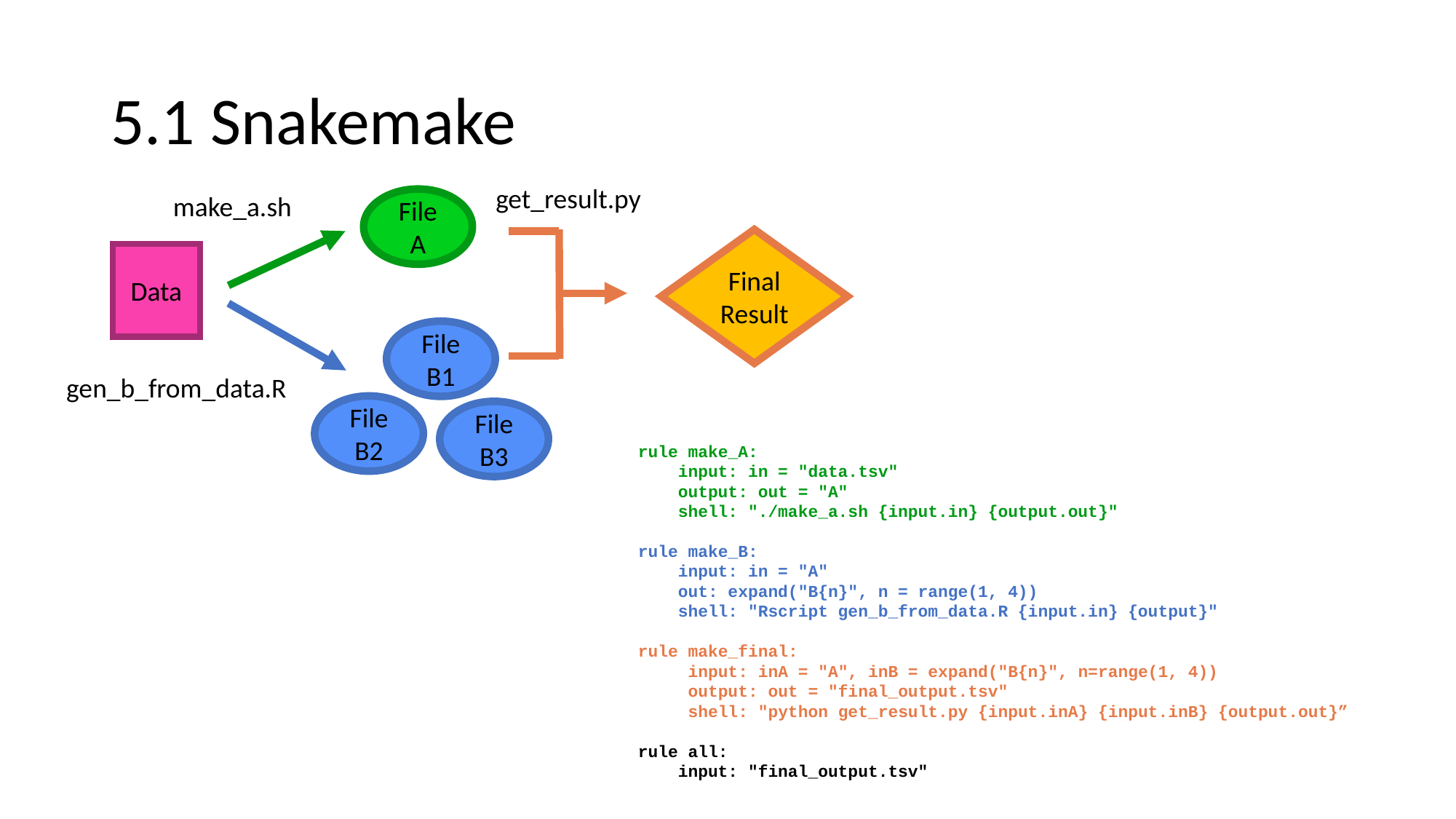

# 5.1 Snakemake
get_result.py
make_a.sh
File A
Final Result
Data
File B1
gen_b_from_data.R
File B2
File B3
rule make_A:
    input: in = "data.tsv"
    output: out = "A"
    shell: "./make_a.sh {input.in} {output.out}"

rule make_B:
    input: in = "A"
    out: expand("B{n}", n = range(1, 4))
    shell: "Rscript gen_b_from_data.R {input.in} {output}"

rule make_final:
     input: inA = "A", inB = expand("B{n}", n=range(1, 4))
     output: out = "final_output.tsv"
     shell: "python get_result.py {input.inA} {input.inB} {output.out}”

rule all:
    input: "final_output.tsv"